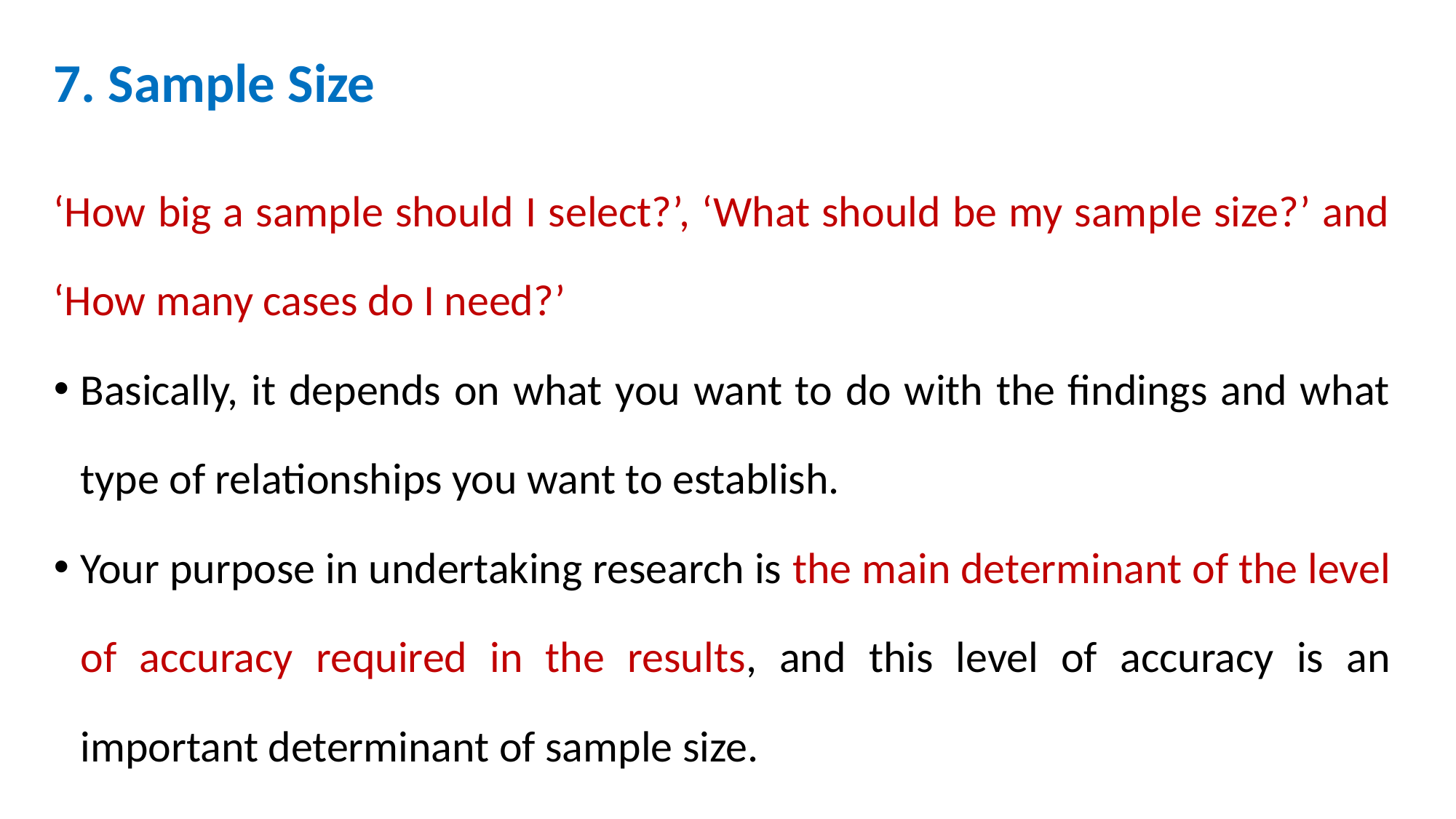

# 7. Sample Size
‘How big a sample should I select?’, ‘What should be my sample size?’ and ‘How many cases do I need?’
Basically, it depends on what you want to do with the findings and what type of relationships you want to establish.
Your purpose in undertaking research is the main determinant of the level of accuracy required in the results, and this level of accuracy is an important determinant of sample size.